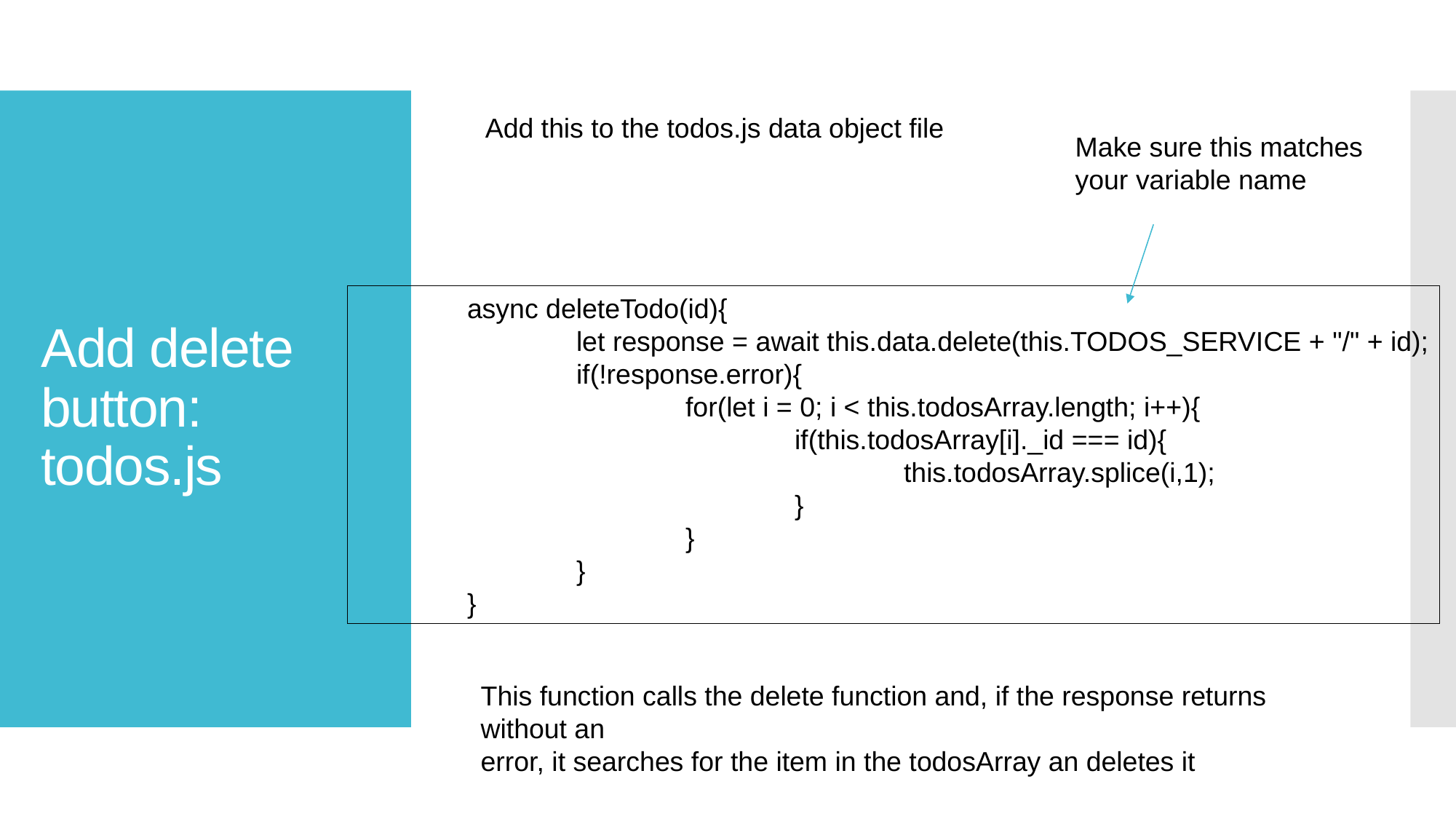

Add this to the todos.js data object file
Make sure this matches
your variable name
# Add delete button: todos.js
	async deleteTodo(id){
		let response = await this.data.delete(this.TODOS_SERVICE + "/" + id);
		if(!response.error){
			for(let i = 0; i < this.todosArray.length; i++){
				if(this.todosArray[i]._id === id){
					this.todosArray.splice(i,1);
				}
			}
		}
	}
This function calls the delete function and, if the response returns without an
error, it searches for the item in the todosArray an deletes it